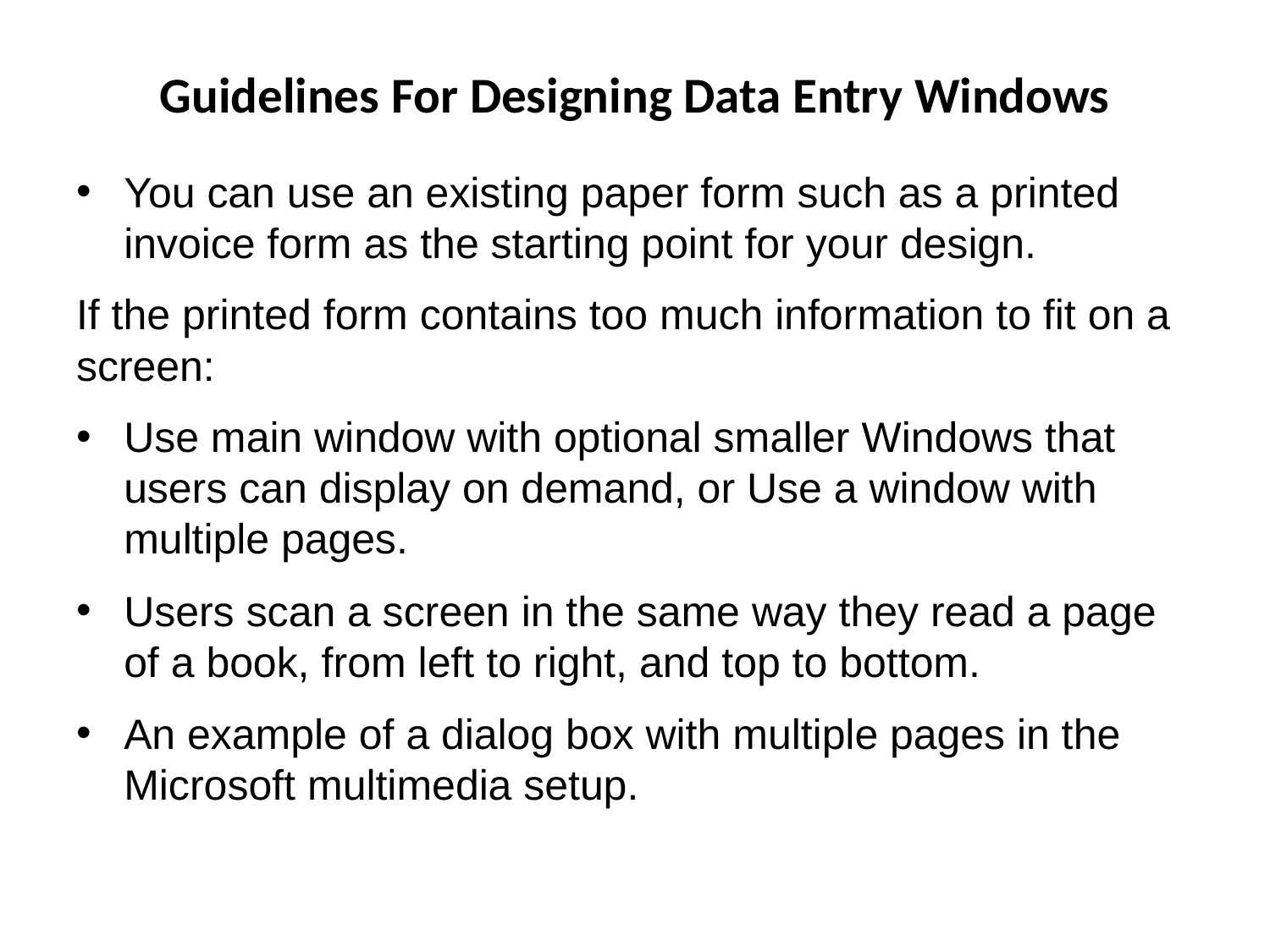

# Guidelines For Designing Data Entry Windows
You can use an existing paper form such as a printed invoice form as the starting point for your design.
If the printed form contains too much information to fit on a screen:
Use main window with optional smaller Windows that users can display on demand, or Use a window with multiple pages.
Users scan a screen in the same way they read a page of a book, from left to right, and top to bottom.
An example of a dialog box with multiple pages in the Microsoft multimedia setup.